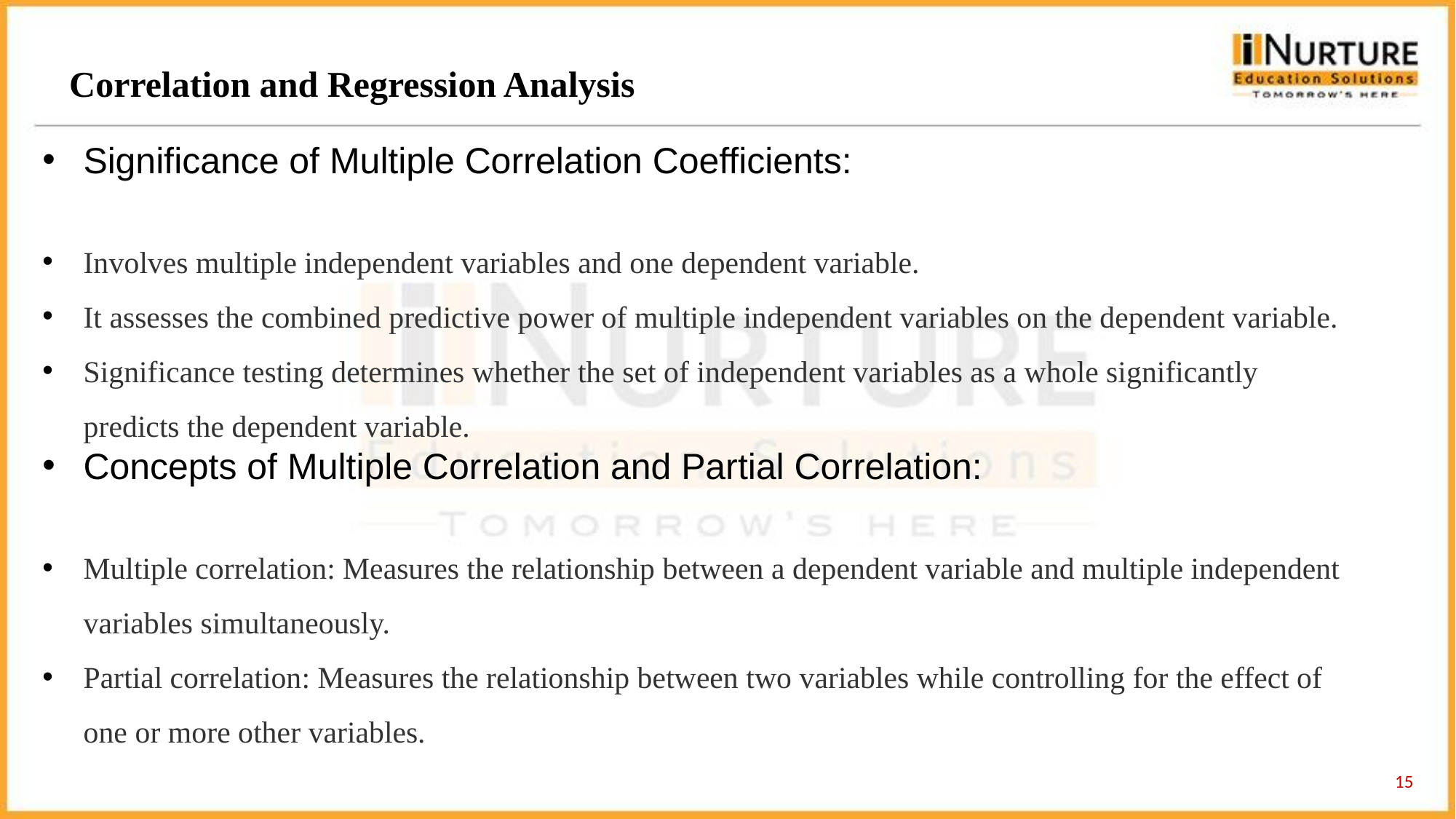

Correlation and Regression Analysis

Significance of Multiple Correlation Coefficients:

Involves multiple independent variables and one dependent variable.
It assesses the combined predictive power of multiple independent variables on the dependent variable.
Significance testing determines whether the set of independent variables as a whole significantly predicts the dependent variable.
Concepts of Multiple Correlation and Partial Correlation:

Multiple correlation: Measures the relationship between a dependent variable and multiple independent variables simultaneously.
Partial correlation: Measures the relationship between two variables while controlling for the effect of one or more other variables.

15